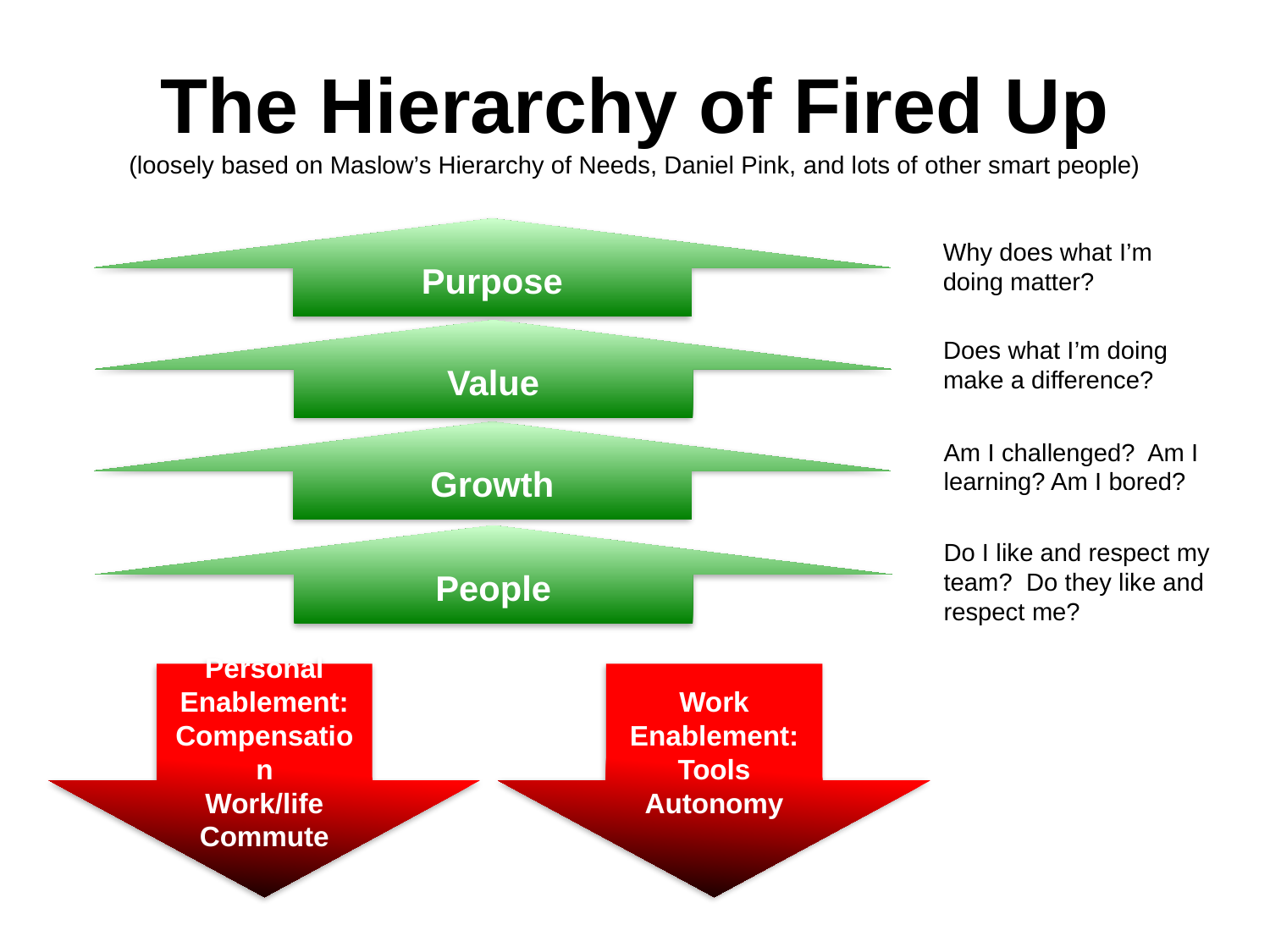

# The Hierarchy of Fired Up (loosely based on Maslow’s Hierarchy of Needs, Daniel Pink, and lots of other smart people)
Purpose
Why does what I’m doing matter?
Value
Does what I’m doing make a difference?
Growth
Am I challenged?  Am I learning? Am I bored?
People
Do I like and respect my team?  Do they like and respect me?
Work Enablement:
Tools
Autonomy
Personal Enablement:
Compensation
Work/life
Commute